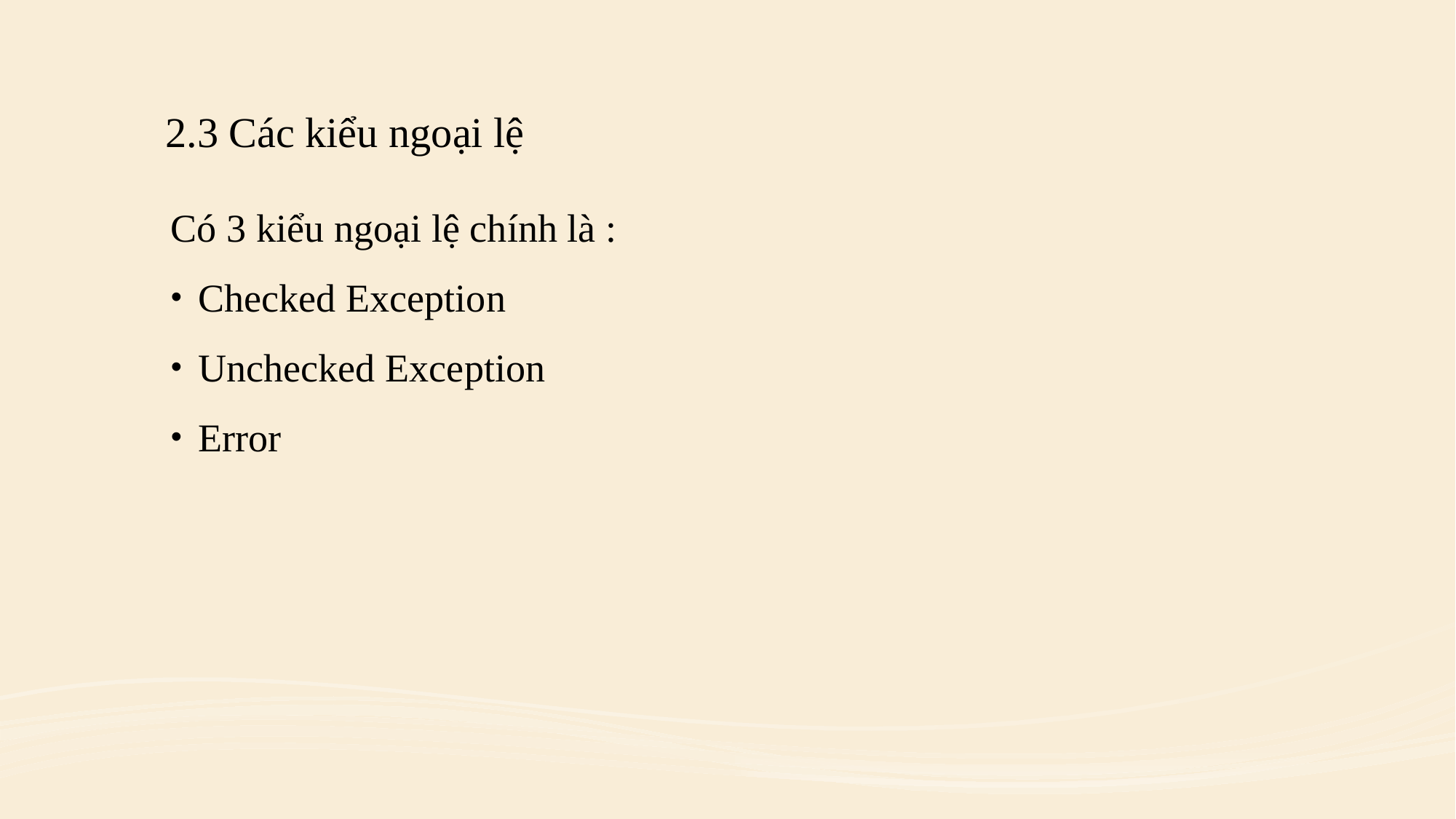

# 2.3 Các kiểu ngoại lệ
Có 3 kiểu ngoại lệ chính là :
Checked Exception
Unchecked Exception
Error